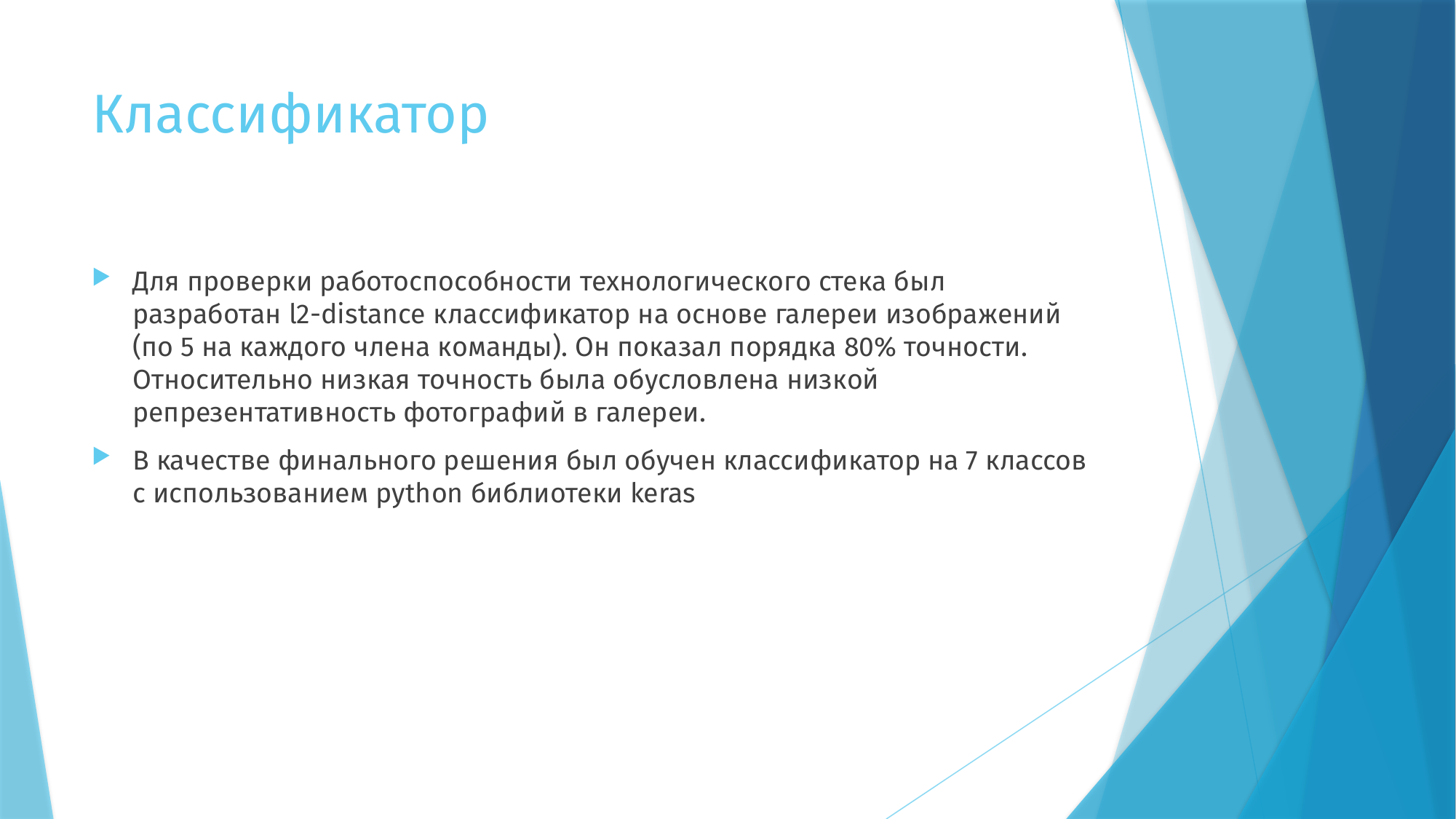

# Классификатор
Для проверки работоспособности технологического стека был разработан l2-distance классификатор на основе галереи изображений (по 5 на каждого члена команды). Он показал порядка 80% точности. Относительно низкая точность была обусловлена низкой репрезентативность фотографий в галереи.
В качестве финального решения был обучен классификатор на 7 классов с использованием python библиотеки keras